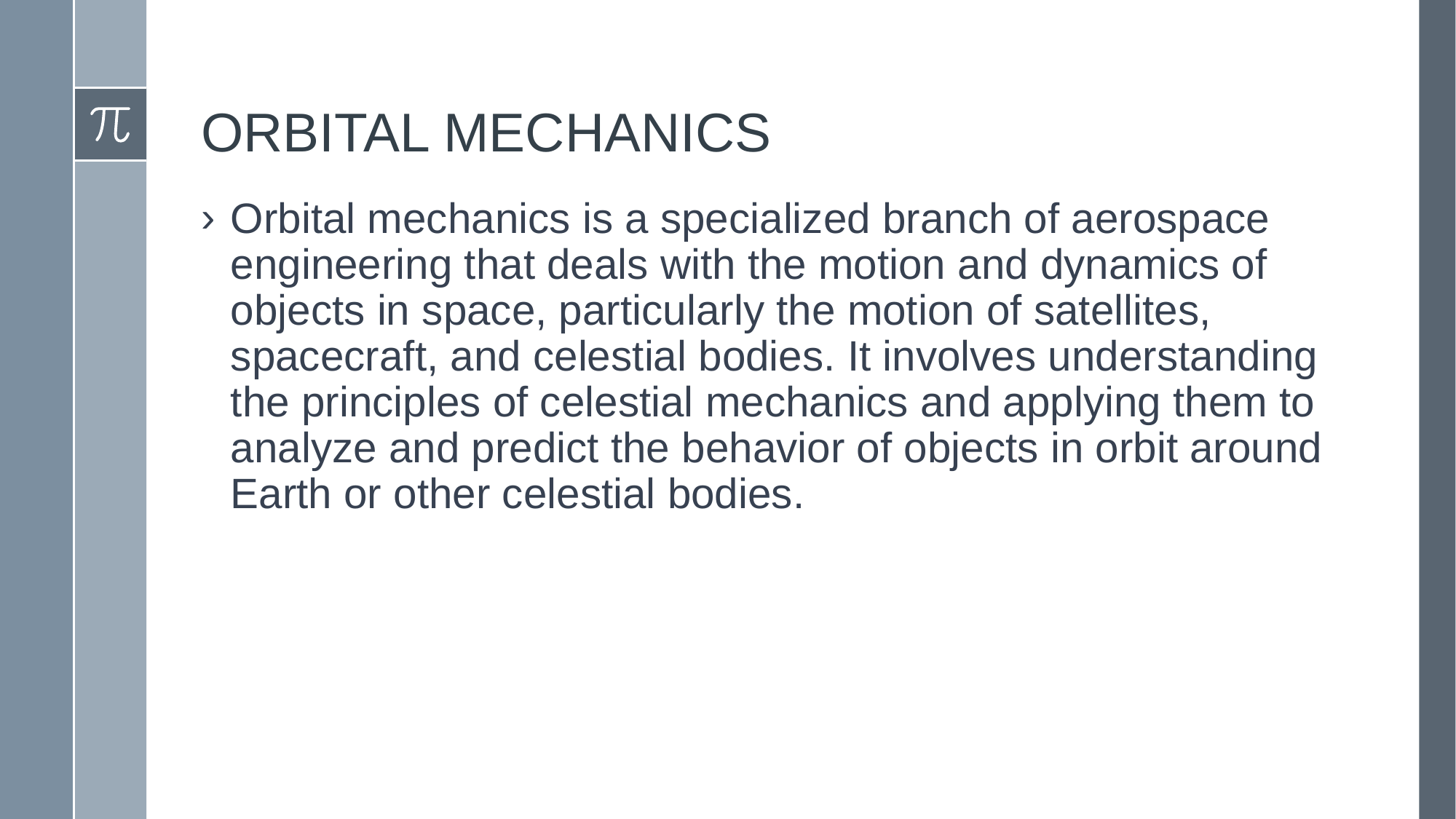

# ORBITAL MECHANICS
Orbital mechanics is a specialized branch of aerospace engineering that deals with the motion and dynamics of objects in space, particularly the motion of satellites, spacecraft, and celestial bodies. It involves understanding the principles of celestial mechanics and applying them to analyze and predict the behavior of objects in orbit around Earth or other celestial bodies.